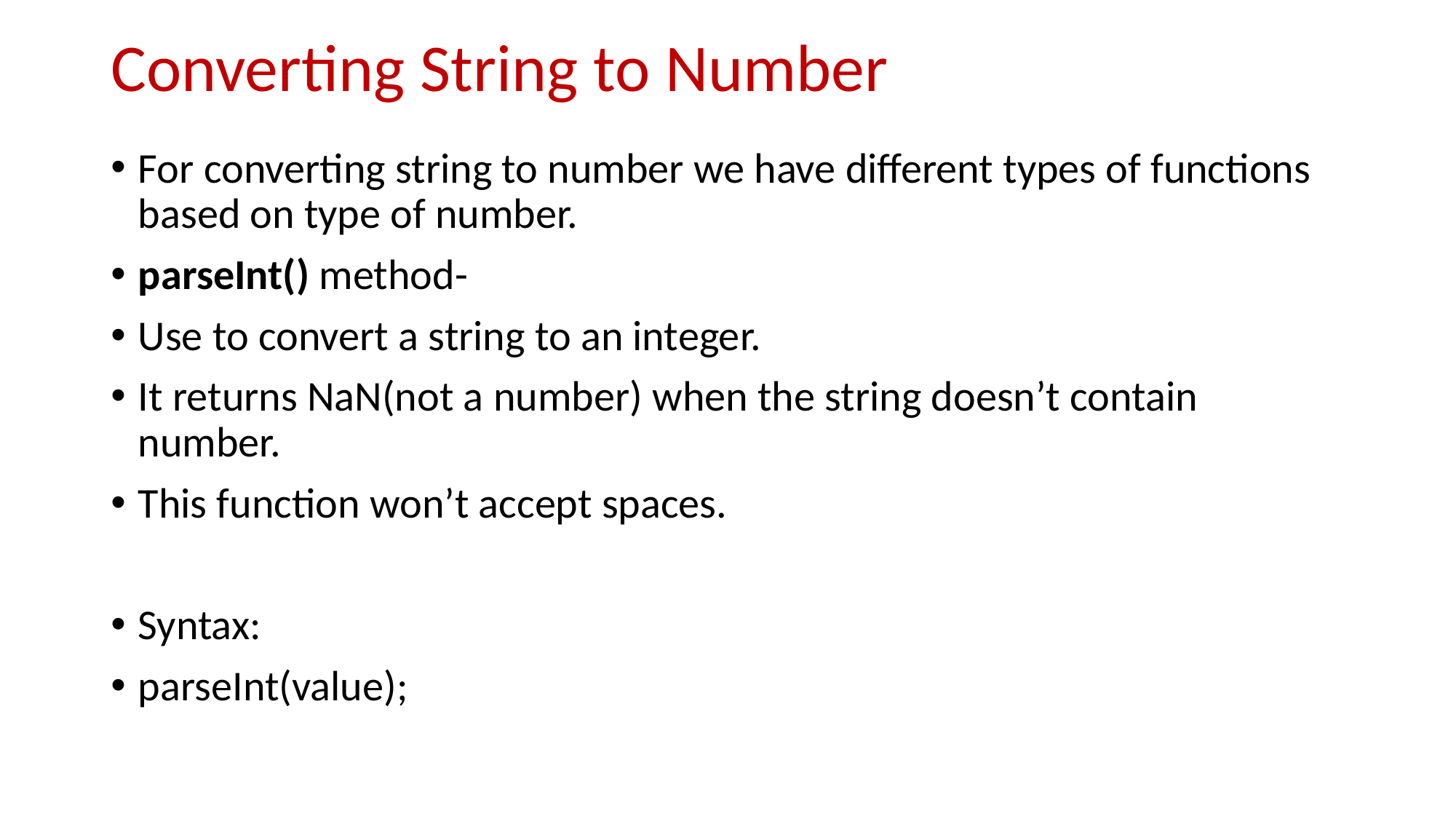

# Converting String to Number
For converting string to number we have different types of functions based on type of number.
parseInt() method-
Use to convert a string to an integer.
It returns NaN(not a number) when the string doesn’t contain number.
This function won’t accept spaces.

Syntax:
parseInt(value);